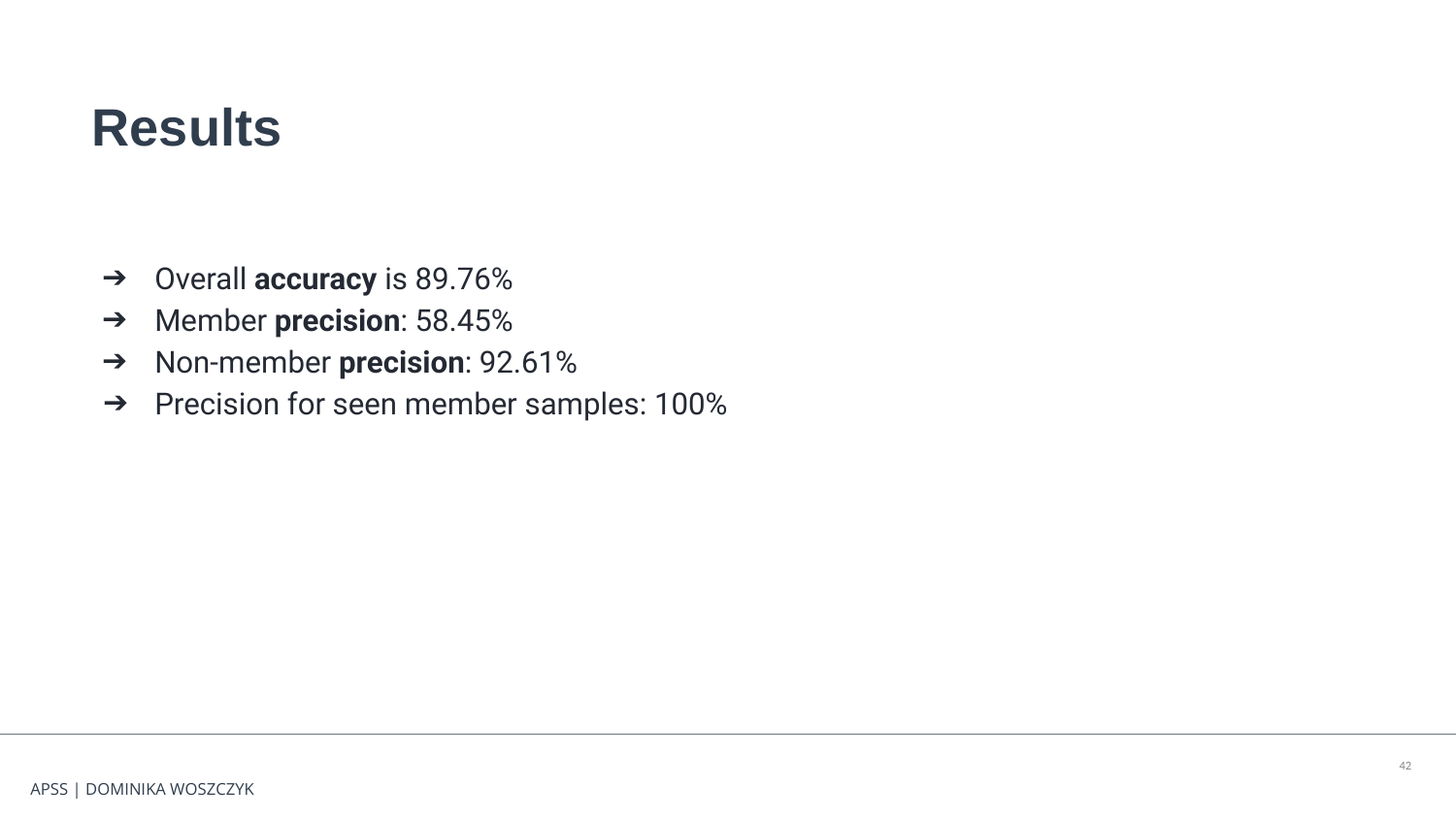

Results

Overall accuracy is 89.76%
Member precision: 58.45%
Non-member precision: 92.61%
Precision for seen member samples: 100%

42
APSS | DOMINIKA WOSZCZYK